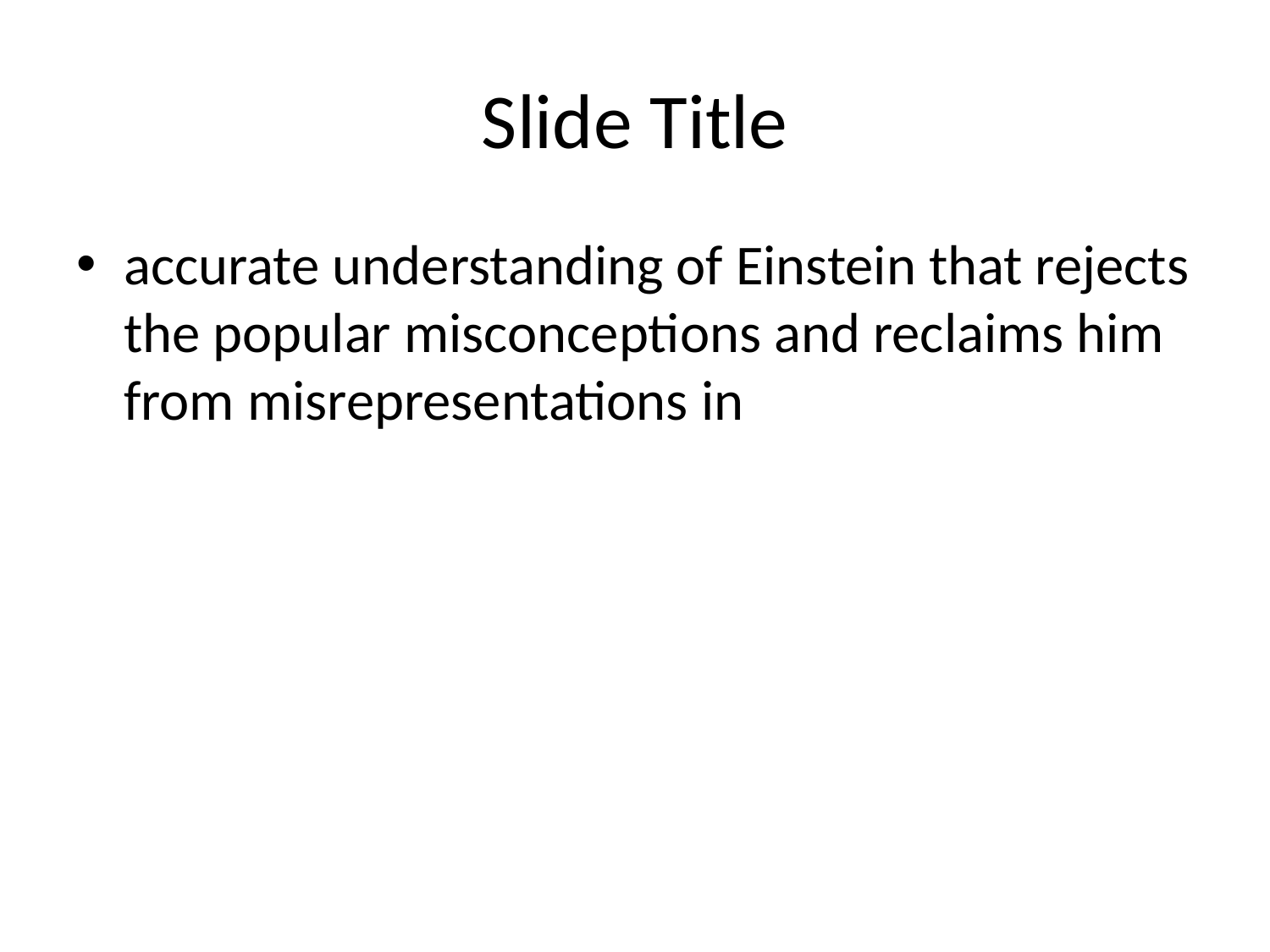

# Slide Title
accurate understanding of Einstein that rejects the popular misconceptions and reclaims him from misrepresentations in